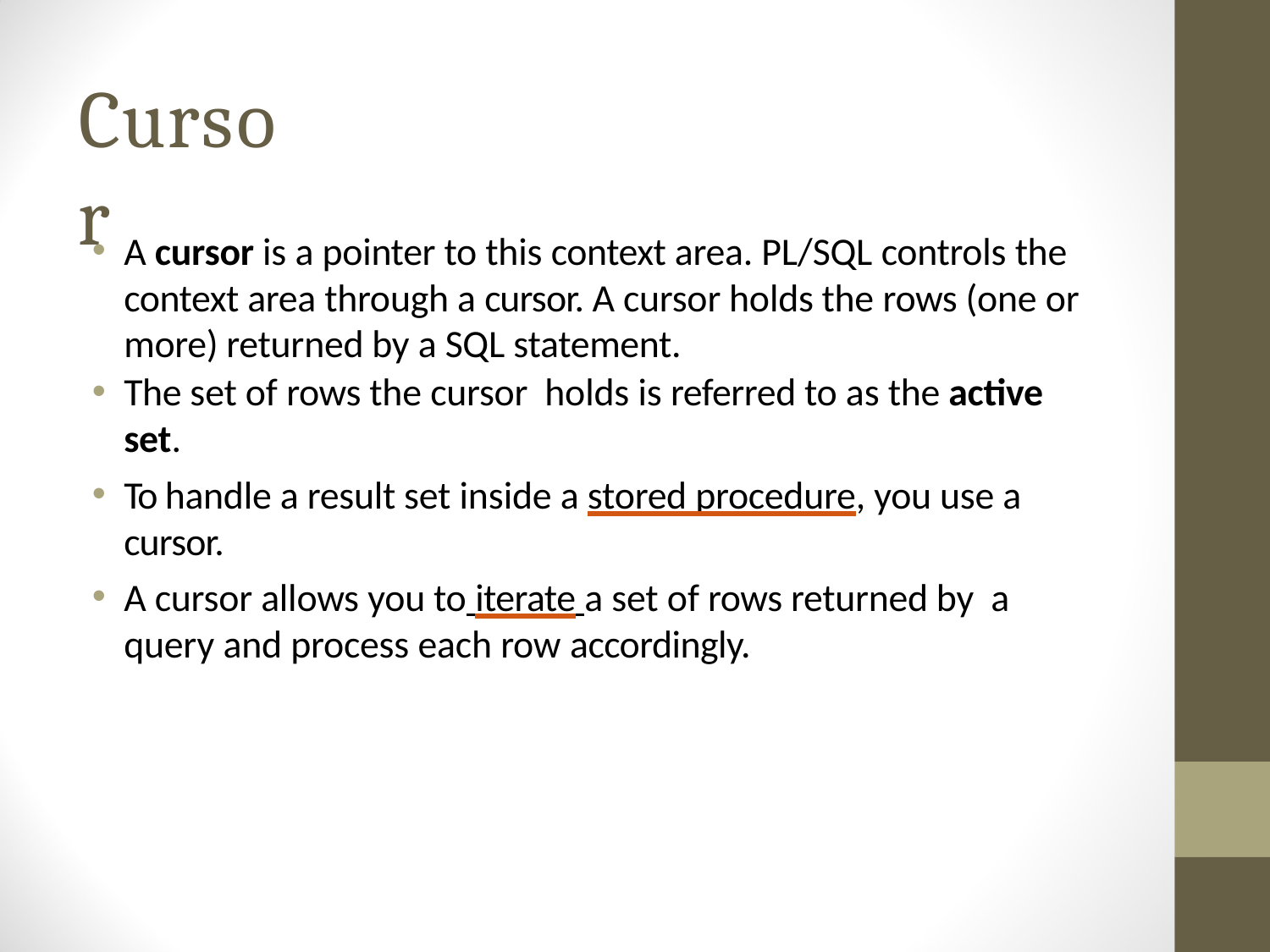

# Cursor
A cursor is a pointer to this context area. PL/SQL controls the  context area through a cursor. A cursor holds the rows (one or  more) returned by a SQL statement.
The set of rows the cursor  holds is referred to as the active set.
To handle a result set inside a stored procedure, you use a  cursor.
A cursor allows you to iterate a set of rows returned by  a query and process each row accordingly.